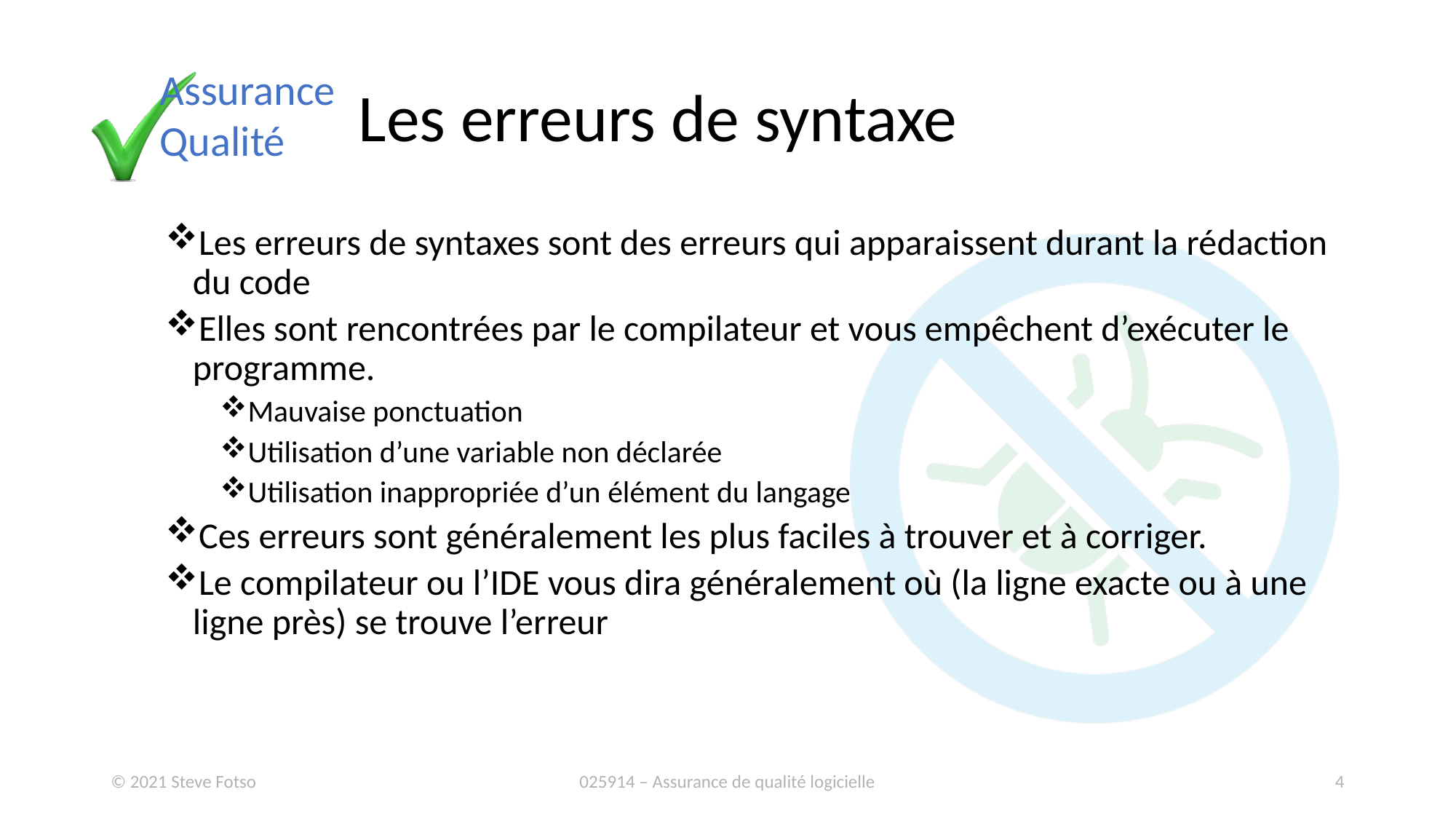

# Les erreurs de syntaxe
Les erreurs de syntaxes sont des erreurs qui apparaissent durant la rédaction du code
Elles sont rencontrées par le compilateur et vous empêchent d’exécuter le programme.
Mauvaise ponctuation
Utilisation d’une variable non déclarée
Utilisation inappropriée d’un élément du langage
Ces erreurs sont généralement les plus faciles à trouver et à corriger.
Le compilateur ou l’IDE vous dira généralement où (la ligne exacte ou à une ligne près) se trouve l’erreur
© 2021 Steve Fotso
025914 – Assurance de qualité logicielle
4